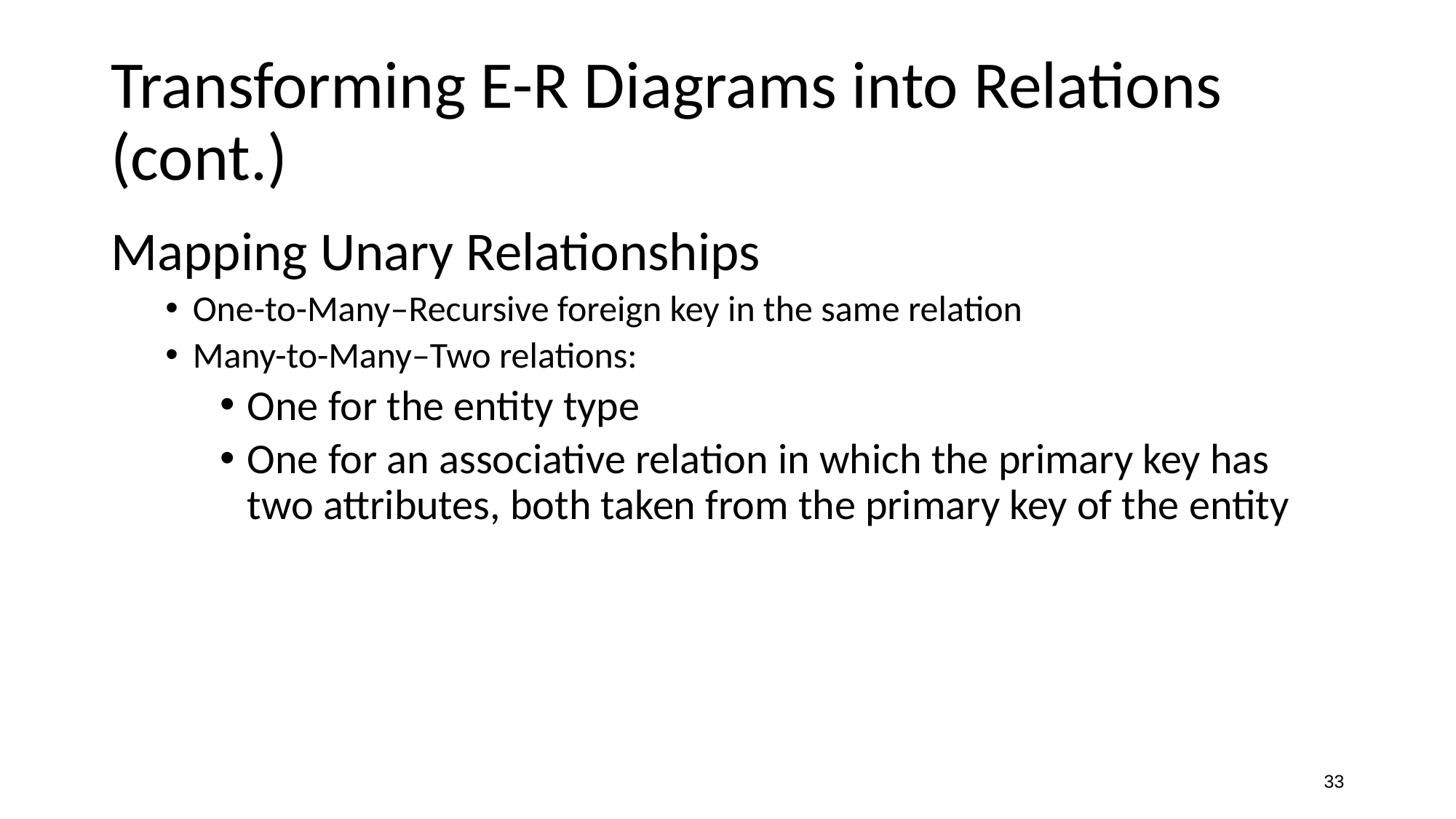

# Transforming E-R Diagrams into Relations (cont.)
Mapping Unary Relationships
One-to-Many–Recursive foreign key in the same relation
Many-to-Many–Two relations:
One for the entity type
One for an associative relation in which the primary key has two attributes, both taken from the primary key of the entity
33